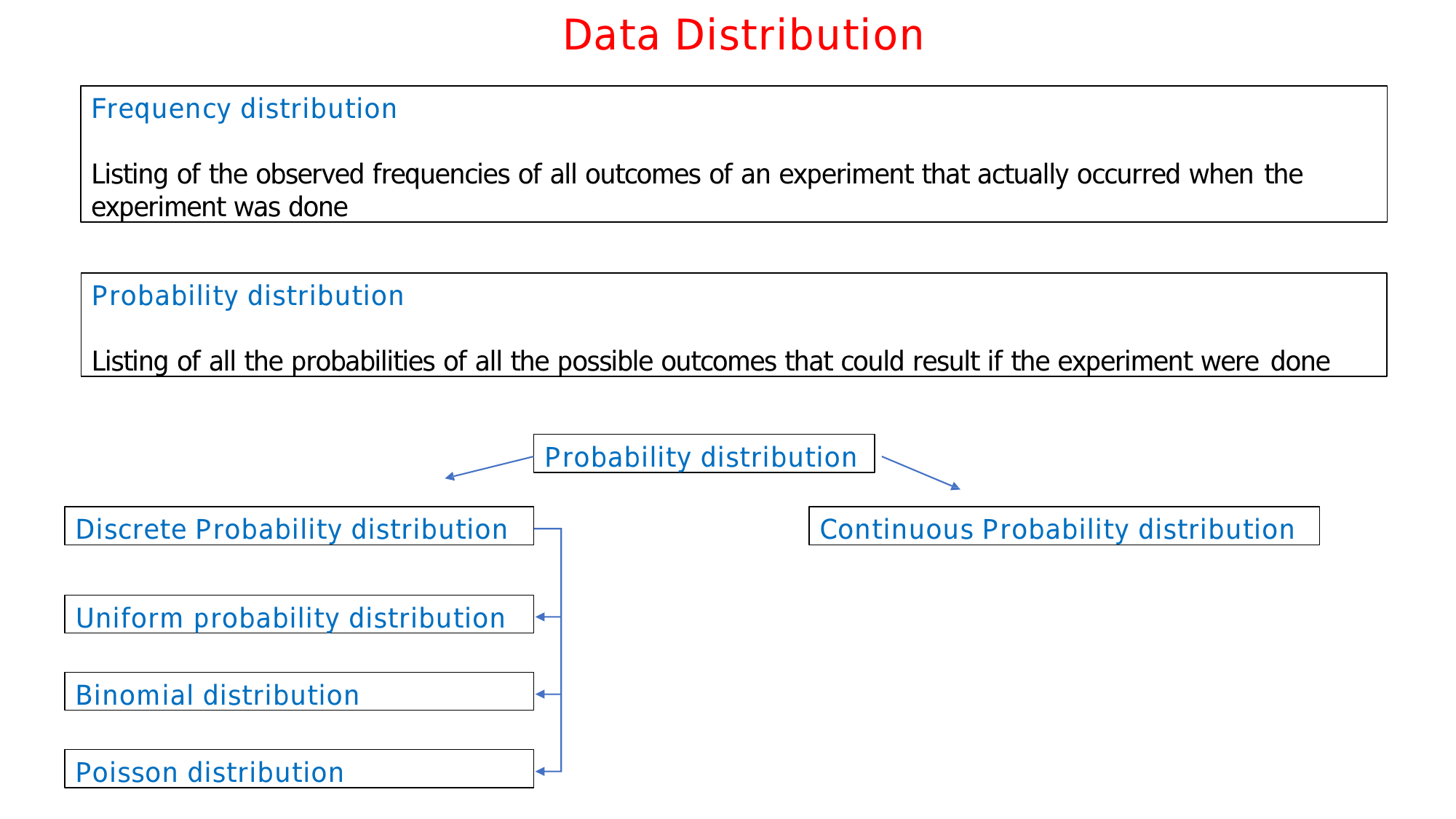

# Data Distribution
Frequency distribution

Listing of the observed frequencies of all outcomes of an experiment that actually occurred when the
experiment was done
Probability distribution

Listing of all the probabilities of all the possible outcomes that could result if the experiment were done
Probability distribution

Discrete Probability distribution
Continuous Probability distribution

Uniform probability distribution
Binomial distribution
Poisson distribution